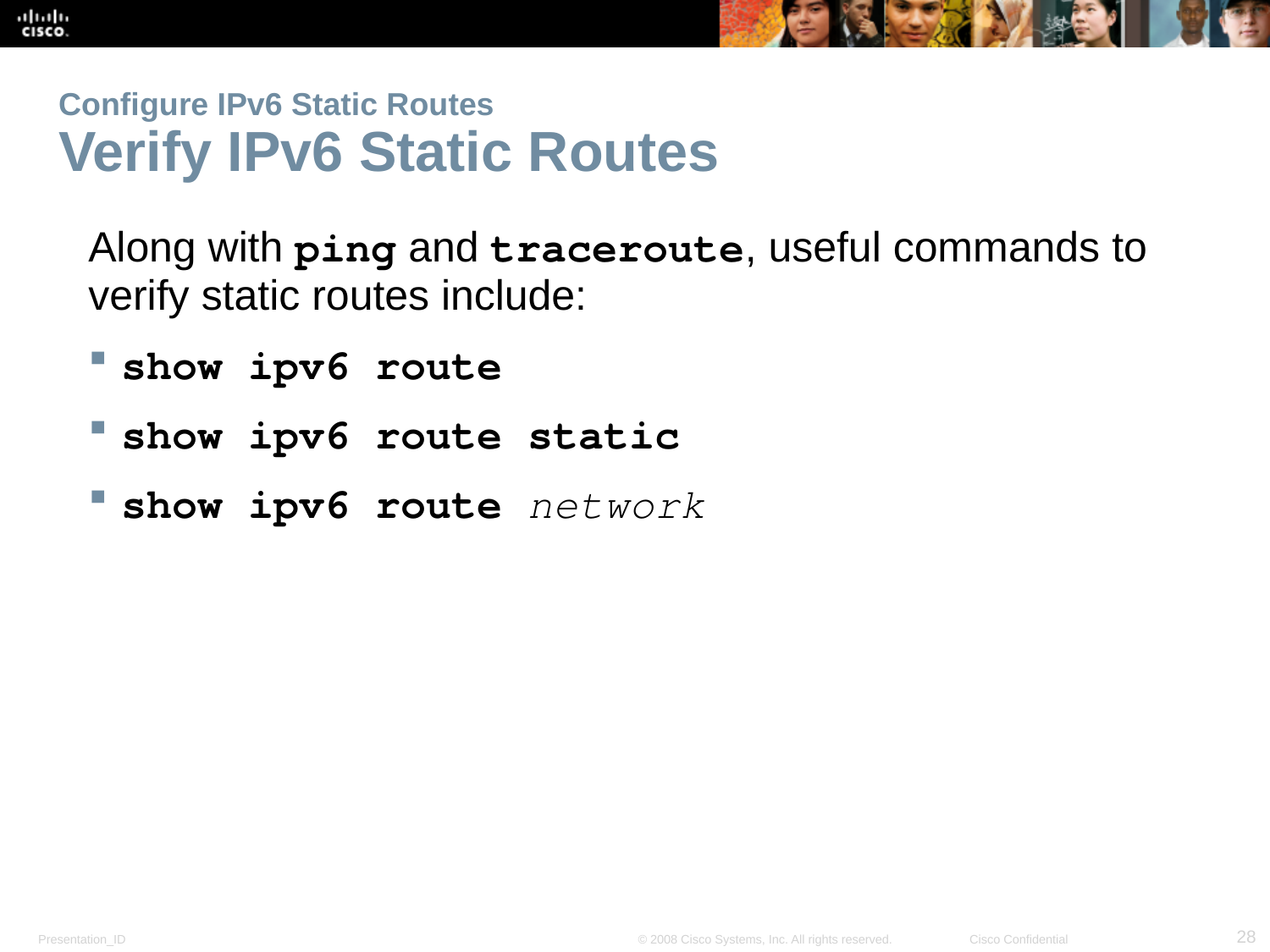

# Configure IPv6 Static Routes Verify IPv6 Static Routes
Along with ping and traceroute, useful commands to verify static routes include:
show ipv6 route
show ipv6 route static
show ipv6 route network